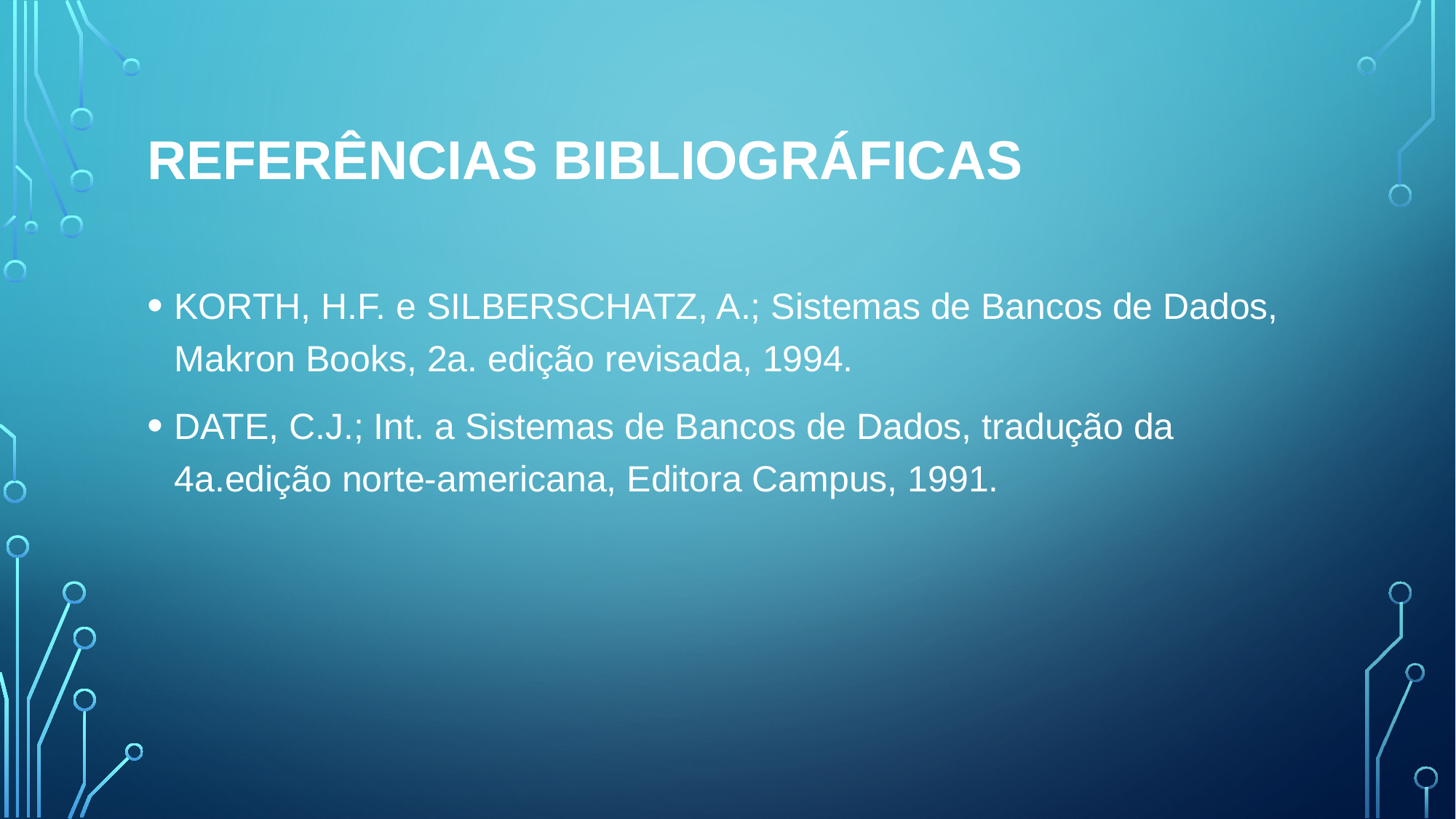

# Referências bibliográficas
KORTH, H.F. e SILBERSCHATZ, A.; Sistemas de Bancos de Dados, Makron Books, 2a. edição revisada, 1994.
DATE, C.J.; Int. a Sistemas de Bancos de Dados, tradução da 4a.edição norte-americana, Editora Campus, 1991.